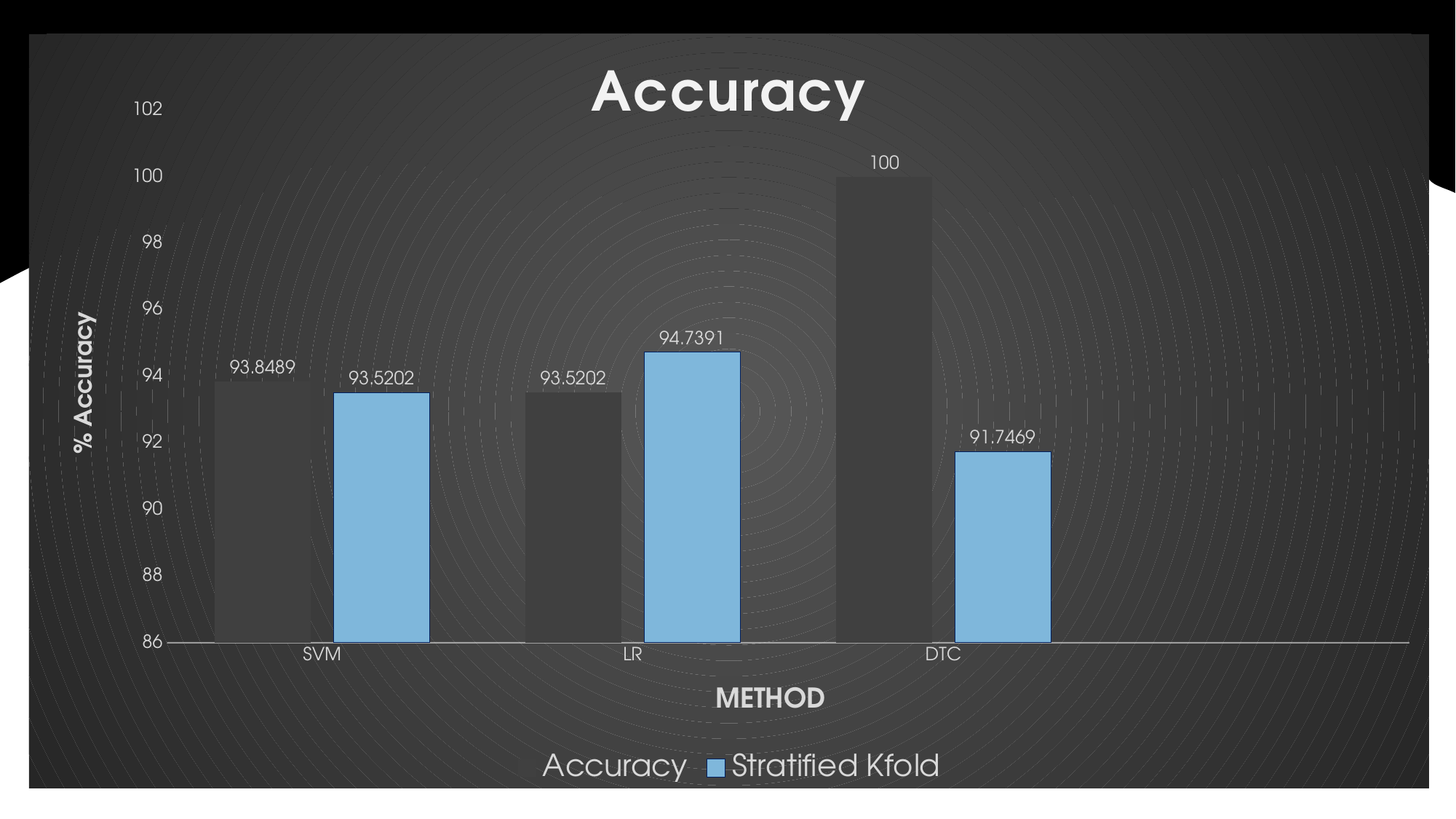

### Chart: Accuracy

| Category | Accuracy | Stratified Kfold |
|---|---|---|
| SVM | 93.8489 | 93.5202 |
| LR | 93.5202 | 94.7391 |
| DTC | 100.0 | 91.7469 |